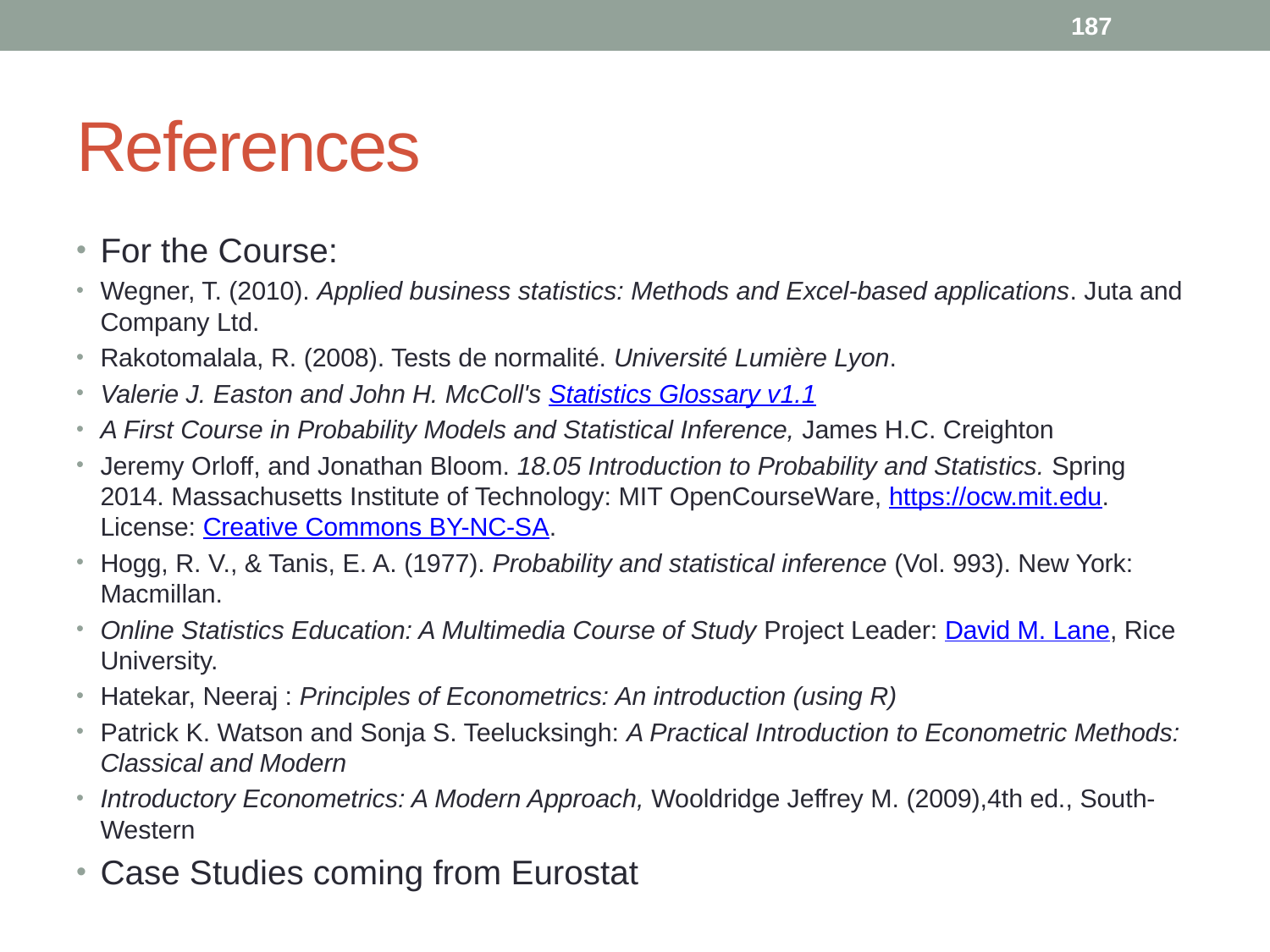

187
# References
For the Course:
Wegner, T. (2010). Applied business statistics: Methods and Excel-based applications. Juta and Company Ltd.
Rakotomalala, R. (2008). Tests de normalité. Université Lumière Lyon.
Valerie J. Easton and John H. McColl's Statistics Glossary v1.1
A First Course in Probability Models and Statistical Inference, James H.C. Creighton
Jeremy Orloff, and Jonathan Bloom. 18.05 Introduction to Probability and Statistics. Spring 2014. Massachusetts Institute of Technology: MIT OpenCourseWare, https://ocw.mit.edu. License: Creative Commons BY-NC-SA.
Hogg, R. V., & Tanis, E. A. (1977). Probability and statistical inference (Vol. 993). New York: Macmillan.
Online Statistics Education: A Multimedia Course of Study Project Leader: David M. Lane, Rice University.
Hatekar, Neeraj : Principles of Econometrics: An introduction (using R)
Patrick K. Watson and Sonja S. Teelucksingh: A Practical Introduction to Econometric Methods: Classical and Modern
Introductory Econometrics: A Modern Approach, Wooldridge Jeffrey M. (2009),4th ed., South-Western
Case Studies coming from Eurostat